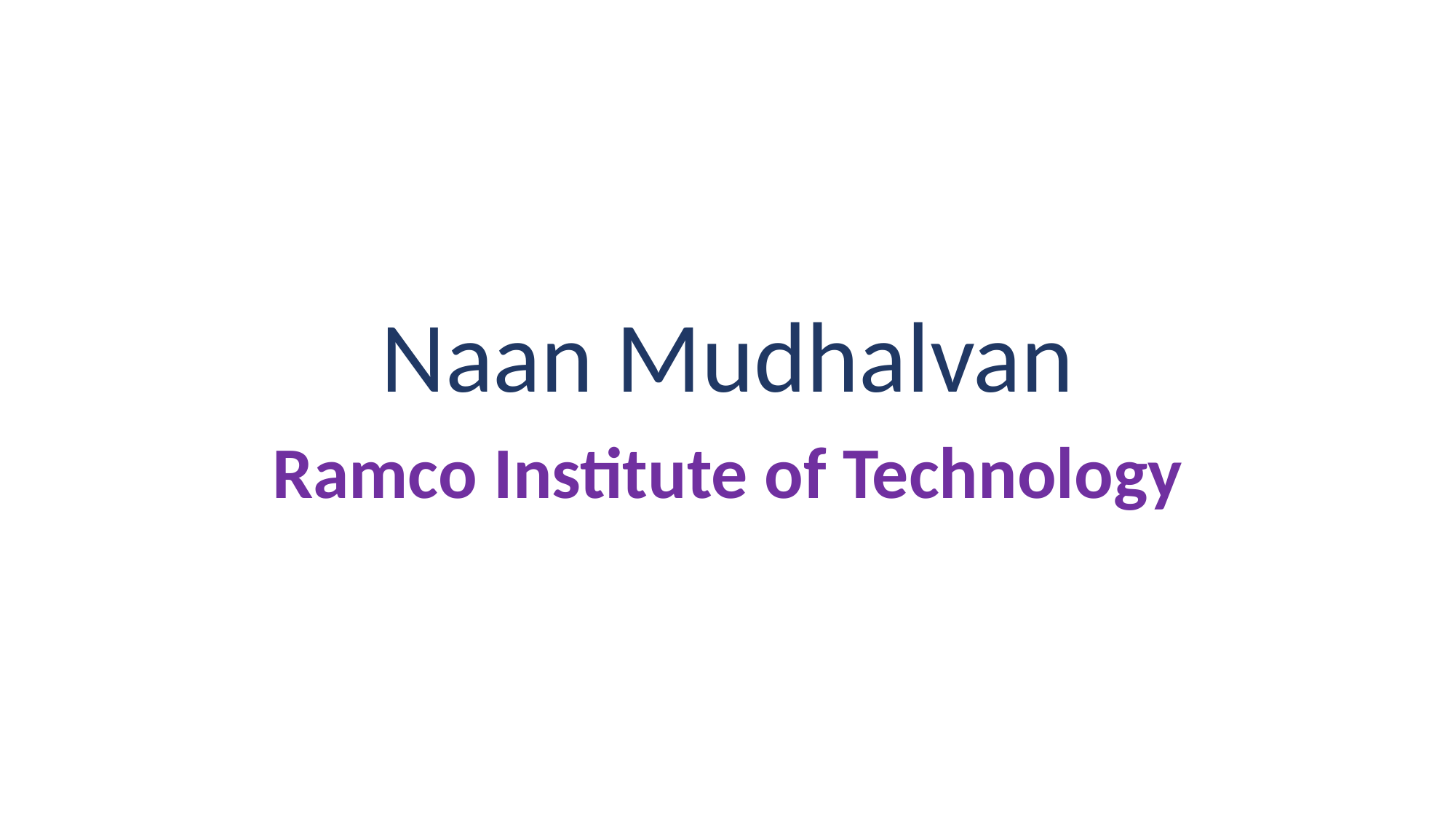

# Naan Mudhalvan
Ramco Institute of Technology